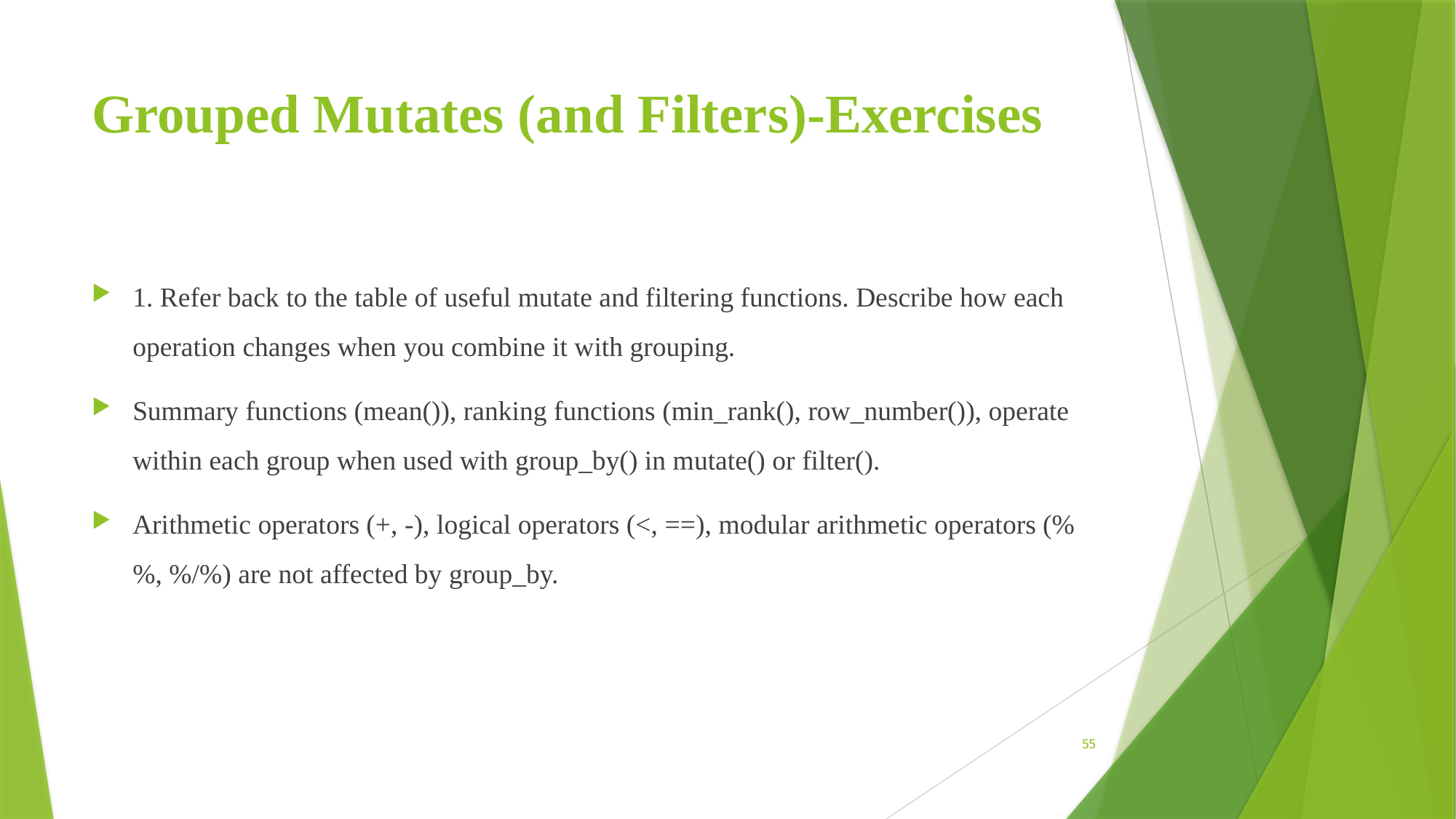

# Grouped Mutates (and Filters)-Exercises
1. Refer back to the table of useful mutate and filtering functions. Describe how each operation changes when you combine it with grouping.
Summary functions (mean()), ranking functions (min_rank(), row_number()), operate within each group when used with group_by() in mutate() or filter().
Arithmetic operators (+, -), logical operators (<, ==), modular arithmetic operators (%%, %/%) are not affected by group_by.
55